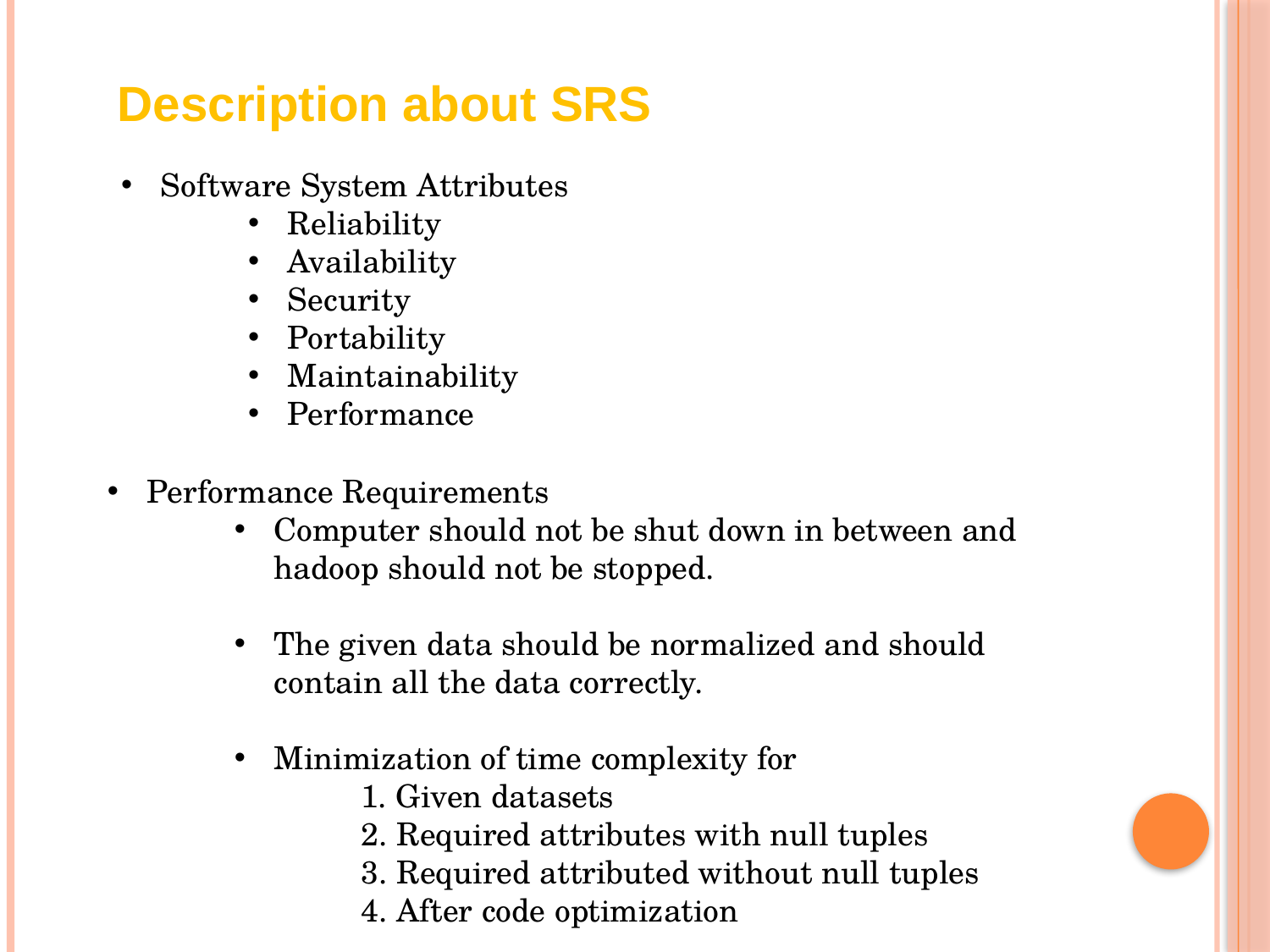

Description about SRS
Software System Attributes
Reliability
Availability
Security
Portability
Maintainability
Performance
Performance Requirements
Computer should not be shut down in between and hadoop should not be stopped.

The given data should be normalized and should contain all the data correctly.

Minimization of time complexity for
		1. Given datasets
		2. Required attributes with null tuples
		3. Required attributed without null tuples
		4. After code optimization